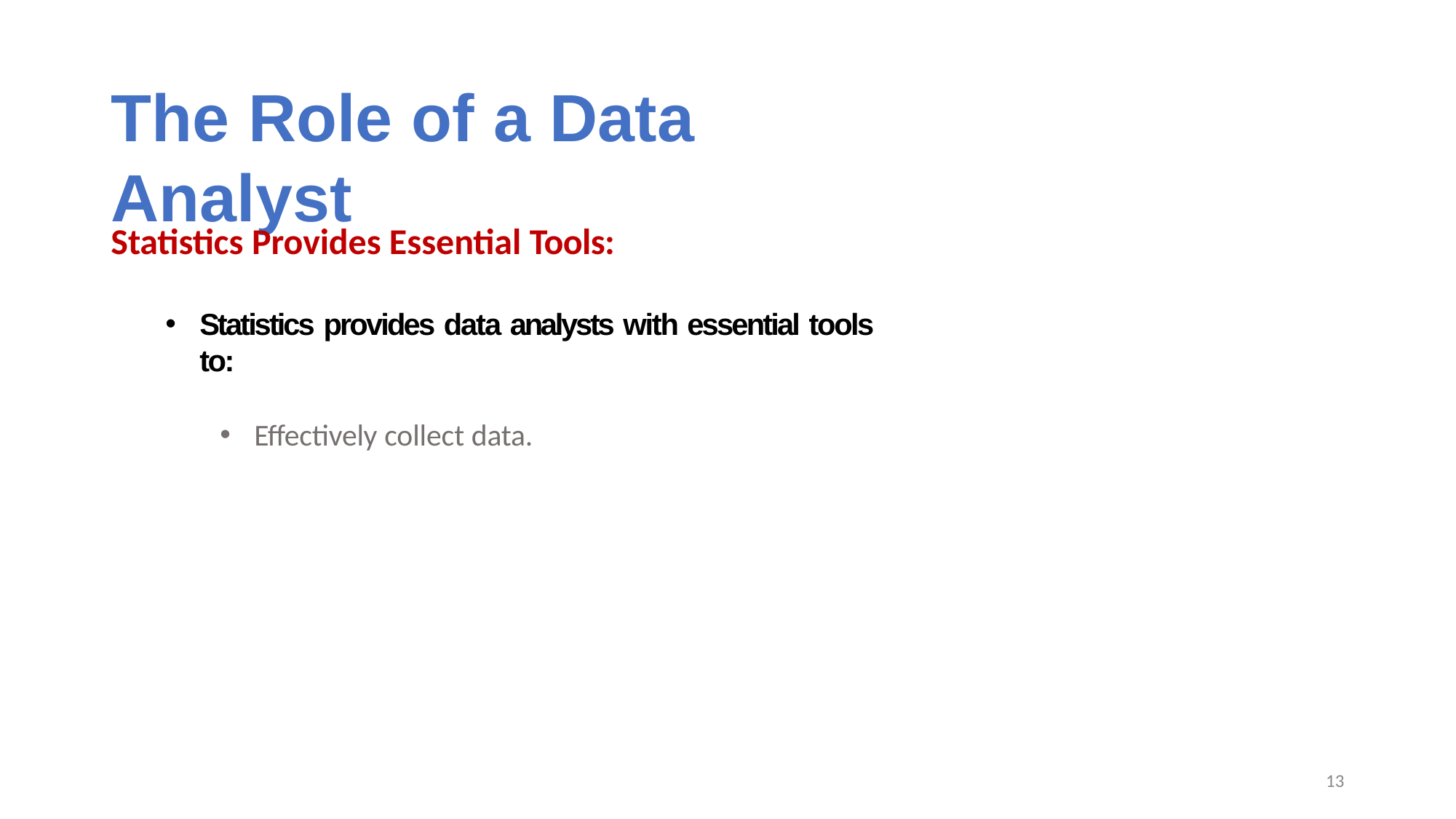

# The Role of a Data Analyst
Statistics Provides Essential Tools:

Statistics provides data analysts with essential tools to:

Effectively collect data.
13